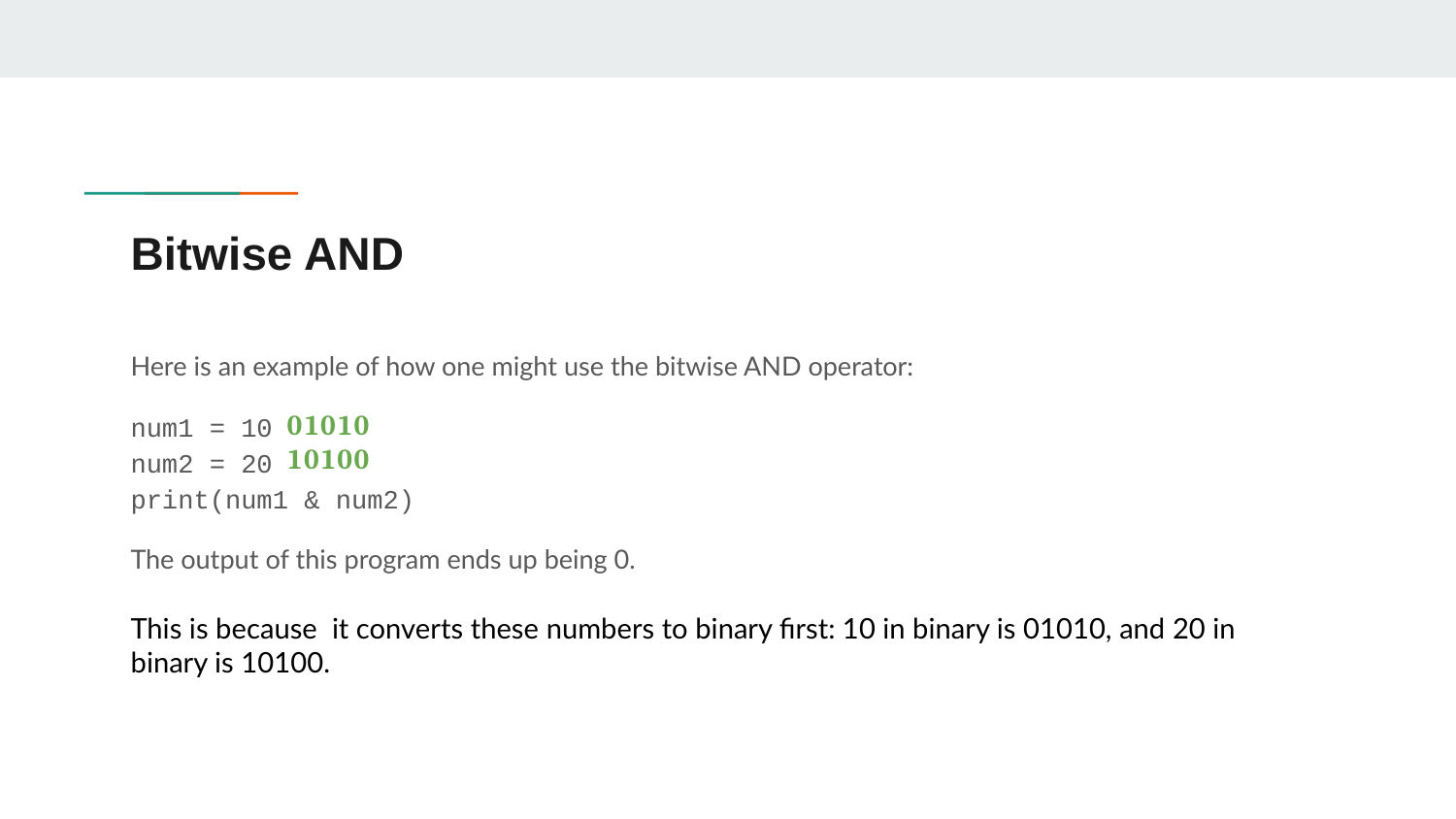

# Bitwise AND
Here is an example of how one might use the bitwise AND operator:
num1 = 10
num2 = 20
print(num1 & num2)
The output of this program ends up being 0.
01010
10100
This is because  it converts these numbers to binary first: 10 in binary is 01010, and 20 in binary is 10100.